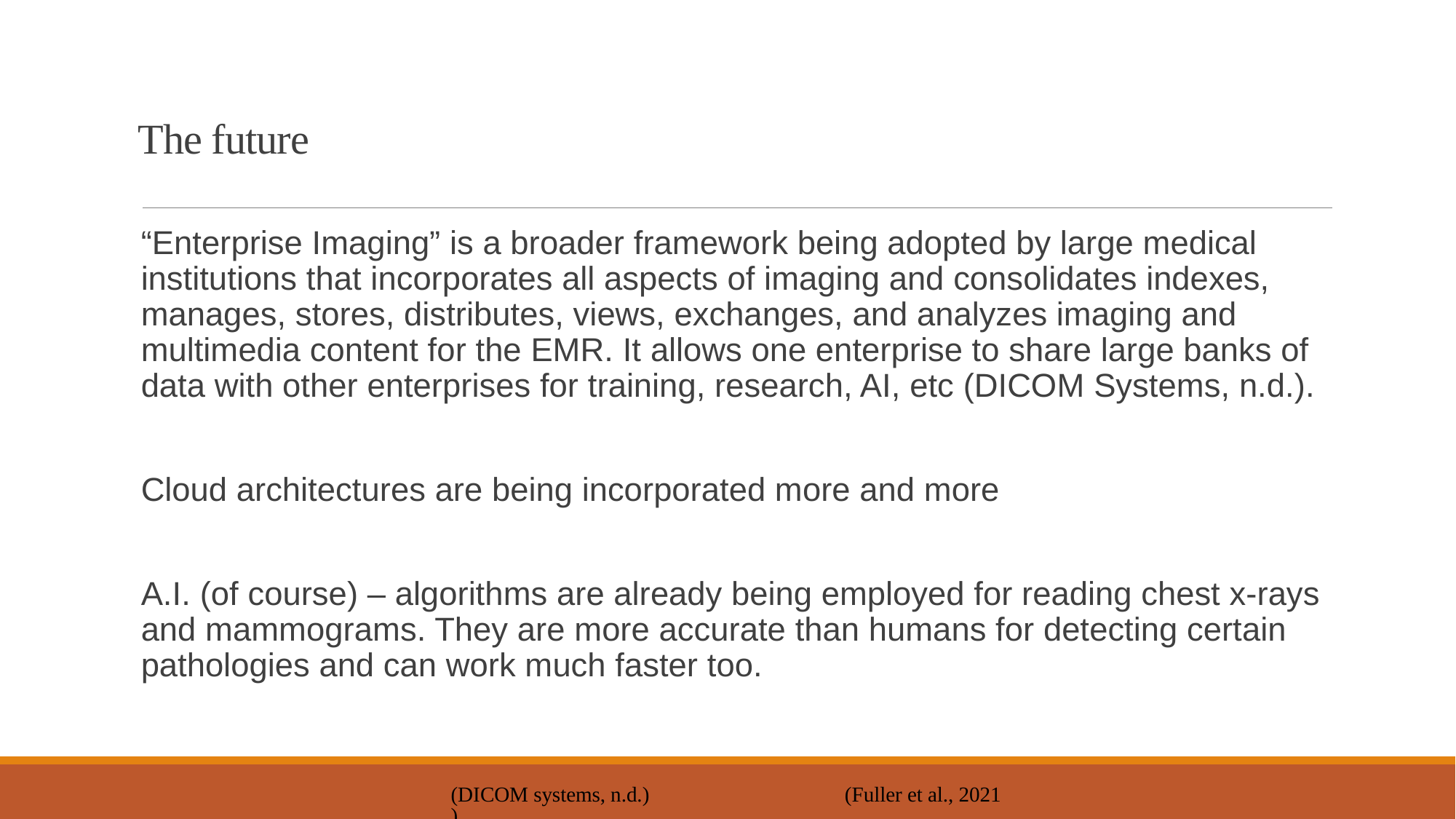

# The future
“Enterprise Imaging” is a broader framework being adopted by large medical institutions that incorporates all aspects of imaging and consolidates indexes, manages, stores, distributes, views, exchanges, and analyzes imaging and multimedia content for the EMR. It allows one enterprise to share large banks of data with other enterprises for training, research, AI, etc (DICOM Systems, n.d.).

Cloud architectures are being incorporated more and more

A.I. (of course) – algorithms are already being employed for reading chest x-rays and mammograms. They are more accurate than humans for detecting certain pathologies and can work much faster too.
(DICOM systems, n.d.)                                     (Fuller et al., 2021)